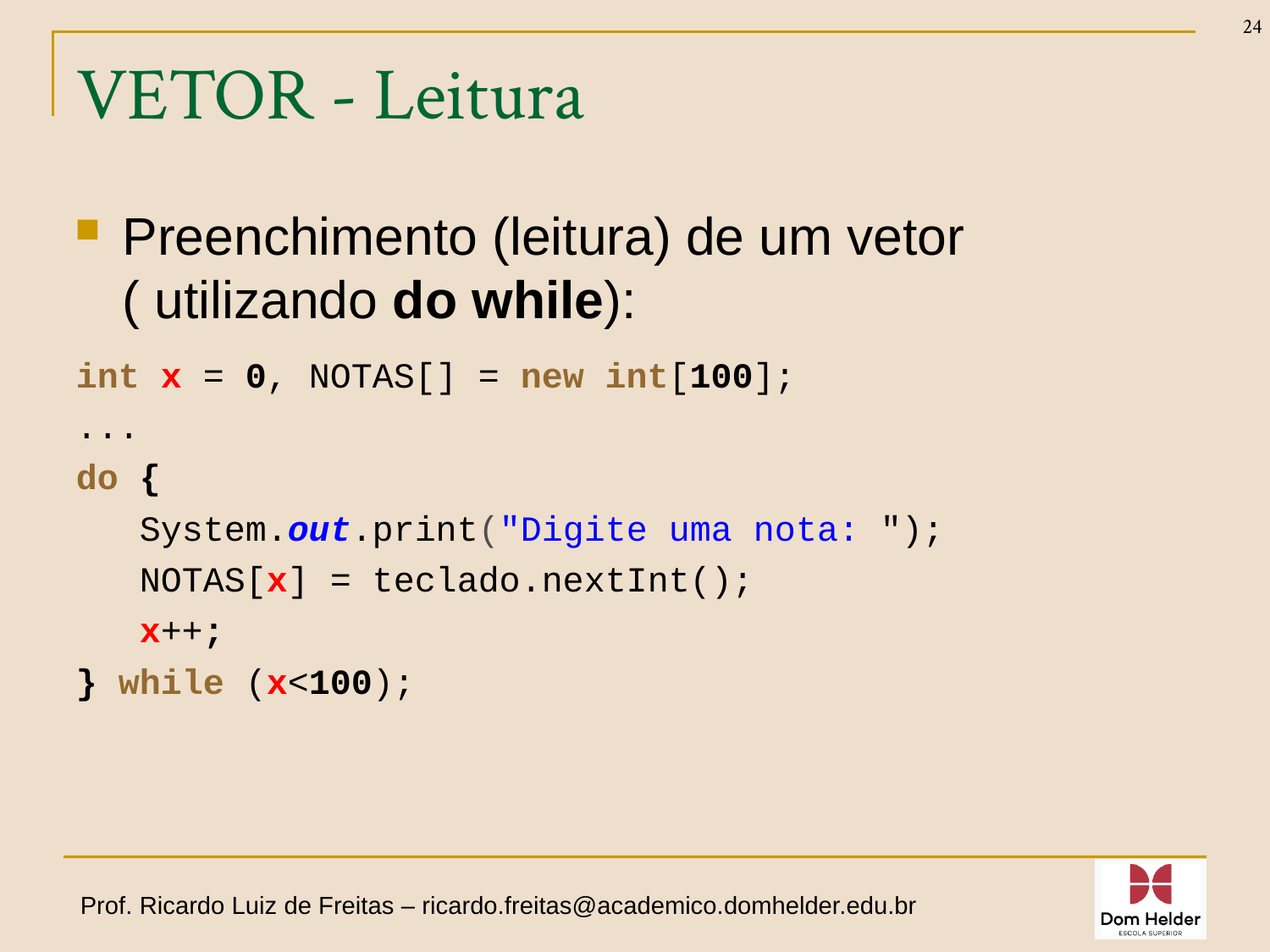

24
# VETOR - Leitura
Preenchimento (leitura) de um vetor ( utilizando do while):
int x = 0, NOTAS[] = new int[100];
...
do {
   System.out.print("Digite uma nota: ");
   NOTAS[x] = teclado.nextInt();
   x++;
} while (x<100);